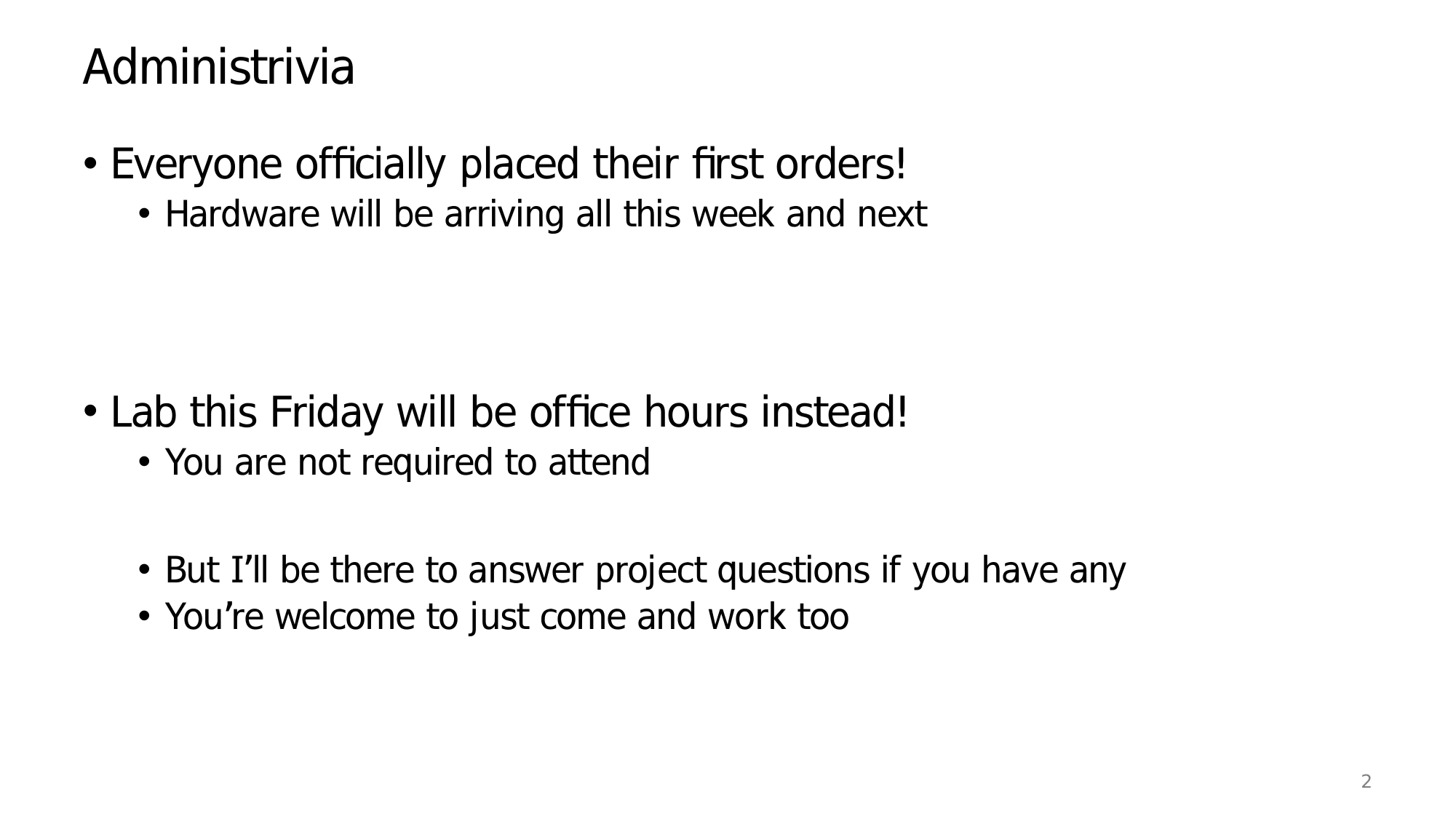

# Administrivia
Everyone officially placed their first orders!
Hardware will be arriving all this week and next

Lab this Friday will be office hours instead!
You are not required to attend

But I’ll be there to answer project questions if you have any
You’re welcome to just come and work too
2